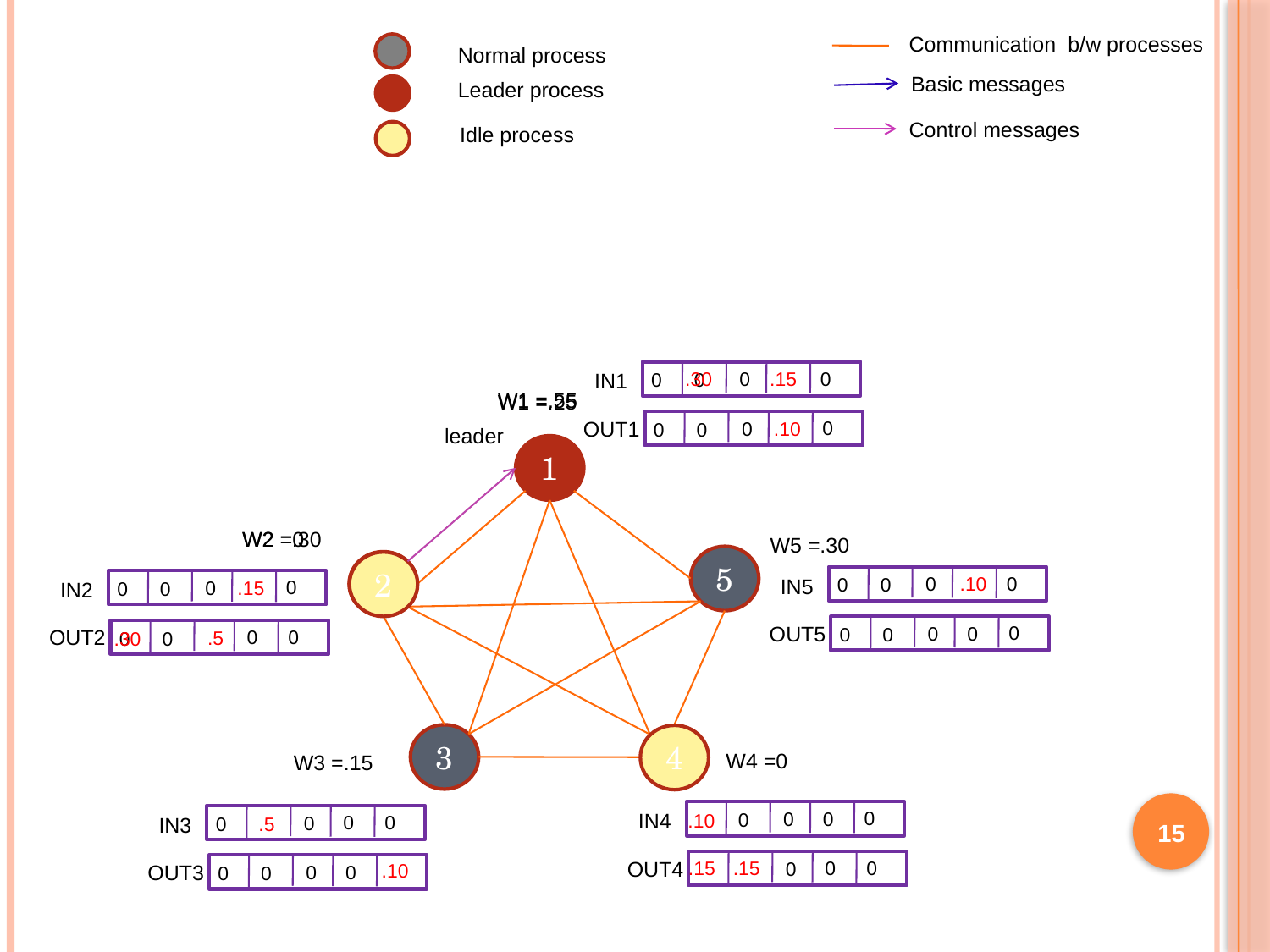

Communication  b/w processes

Normal process
Basic messages
Leader process

Control messages
Idle process

0
.30
0
.15

0
0
IN1
W1 =.55
W1 =.25
OUT1
0
.10
0

0
0
leader
1
W2 =.30
W2 =0
W5 =.30
5
2
2
0
0
.10

0
0
IN5
0
.15
0

0
0
IN2
OUT5
0
0
0

0
0
OUT2
0
0
.5

0
0
.30
3
4
W4 =0
W3 =.15
15
0
0
0

0
IN4
.10
0
0
0

0
.5
IN3
OUT4
.15
.15
0
0
0

.10
OUT3
0
0

0
0